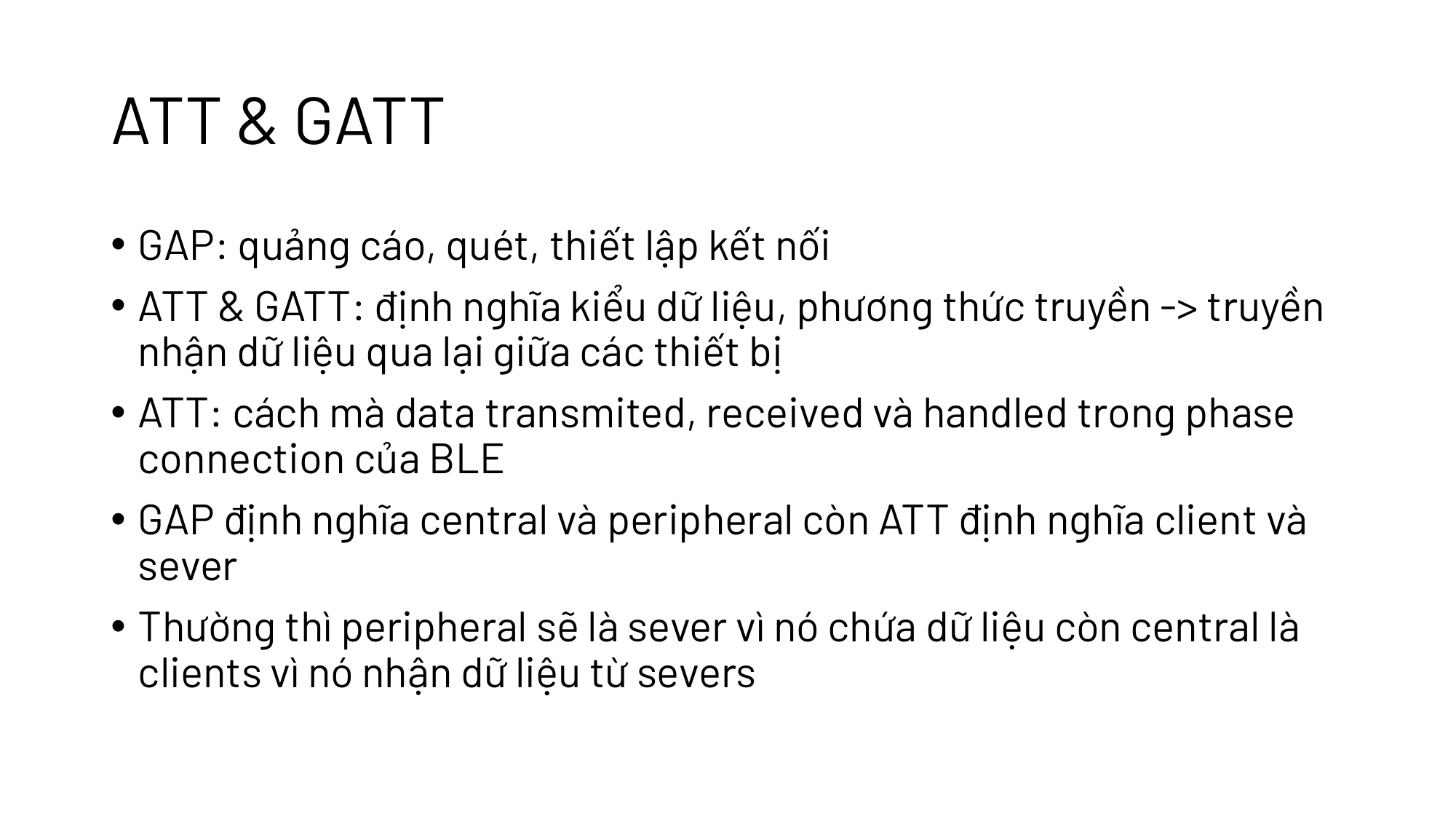

# ATT & GATT
GAP: quảng cáo, quét, thiết lập kết nối
ATT & GATT: định nghĩa kiểu dữ liệu, phương thức truyền -> truyền nhận dữ liệu qua lại giữa các thiết bị
ATT: cách mà data transmited, received và handled trong phase connection của BLE
GAP định nghĩa central và peripheral còn ATT định nghĩa client và sever
Thường thì peripheral sẽ là sever vì nó chứa dữ liệu còn central là clients vì nó nhận dữ liệu từ severs